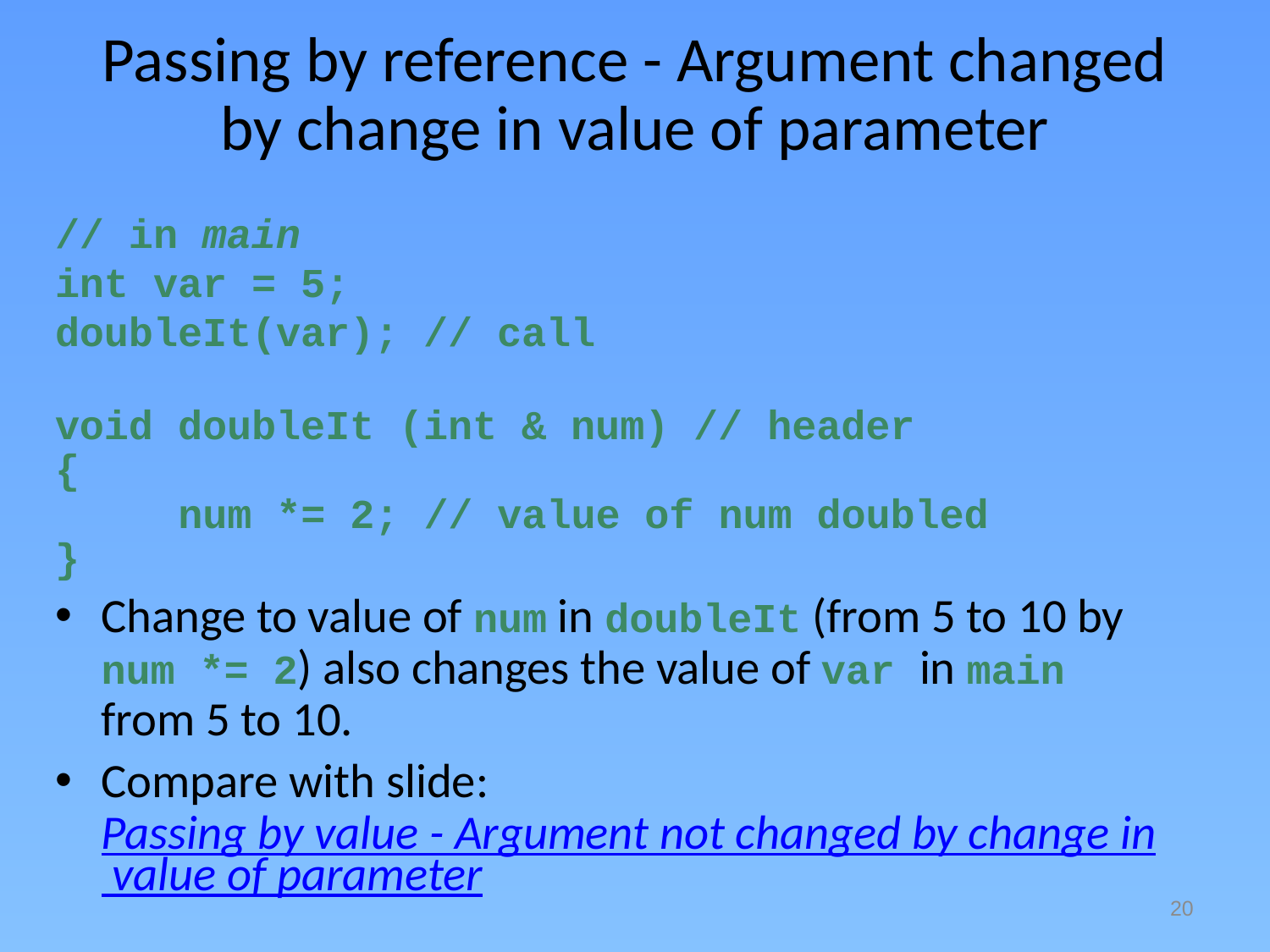

# Passing by reference - Argument changed by change in value of parameter
// in main
int var = 5;
doubleIt(var); // call

void doubleIt (int & num) // header
{
	num *= 2; // value of num doubled
}
Change to value of num in doubleIt (from 5 to 10 by num *= 2) also changes the value of var in main from 5 to 10.
Compare with slide: Passing by value - Argument not changed by change in value of parameter
20